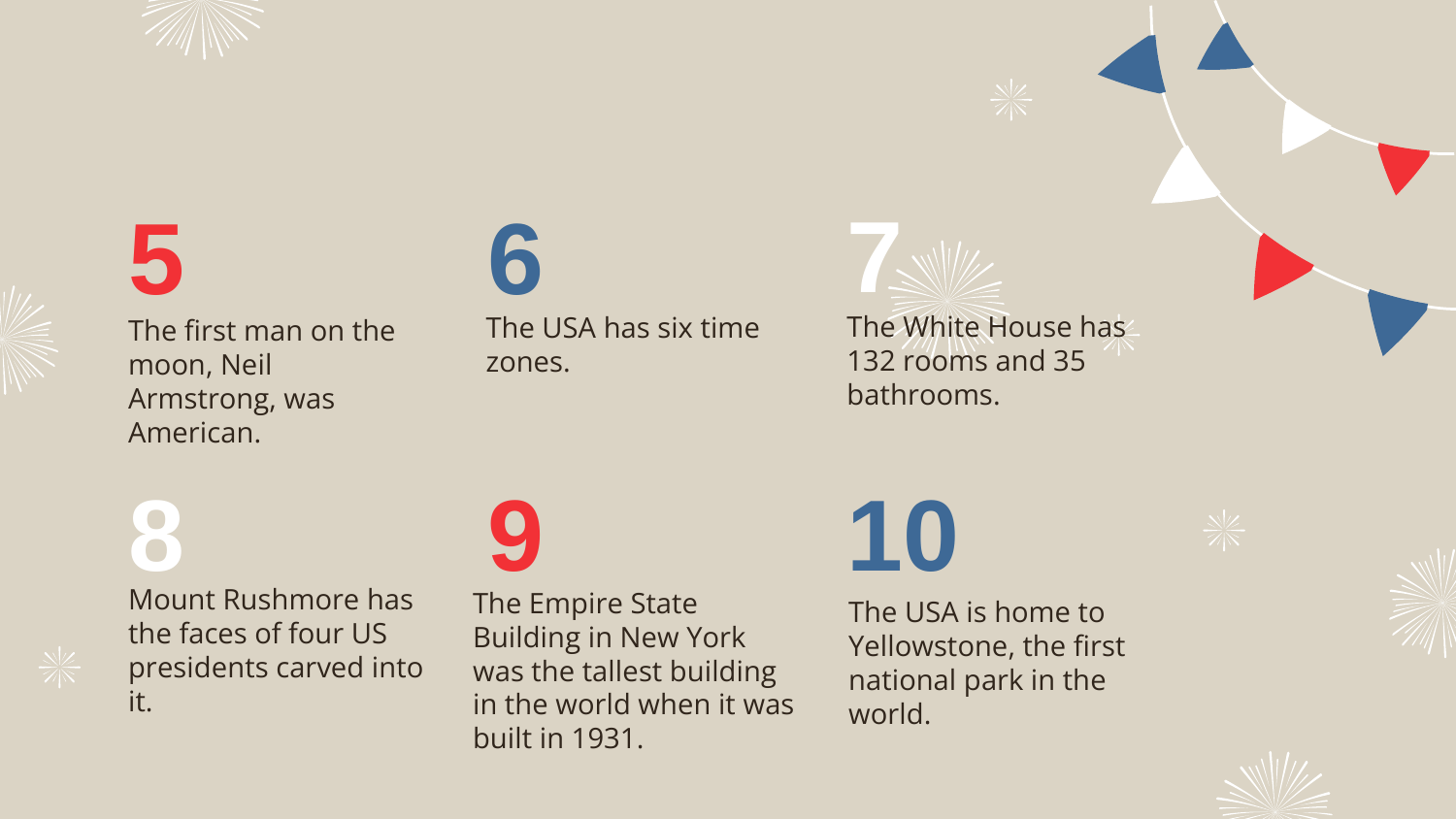

7
5
6

The White House has 132 rooms and 35 bathrooms.
The USA has six time zones.
The first man on the moon, Neil Armstrong, was American.
#

8
9
10

Mount Rushmore has the faces of four US presidents carved into it.
The Empire State Building in New York was the tallest building in the world when it was built in 1931.

The USA is home to Yellowstone, the first national park in the world.